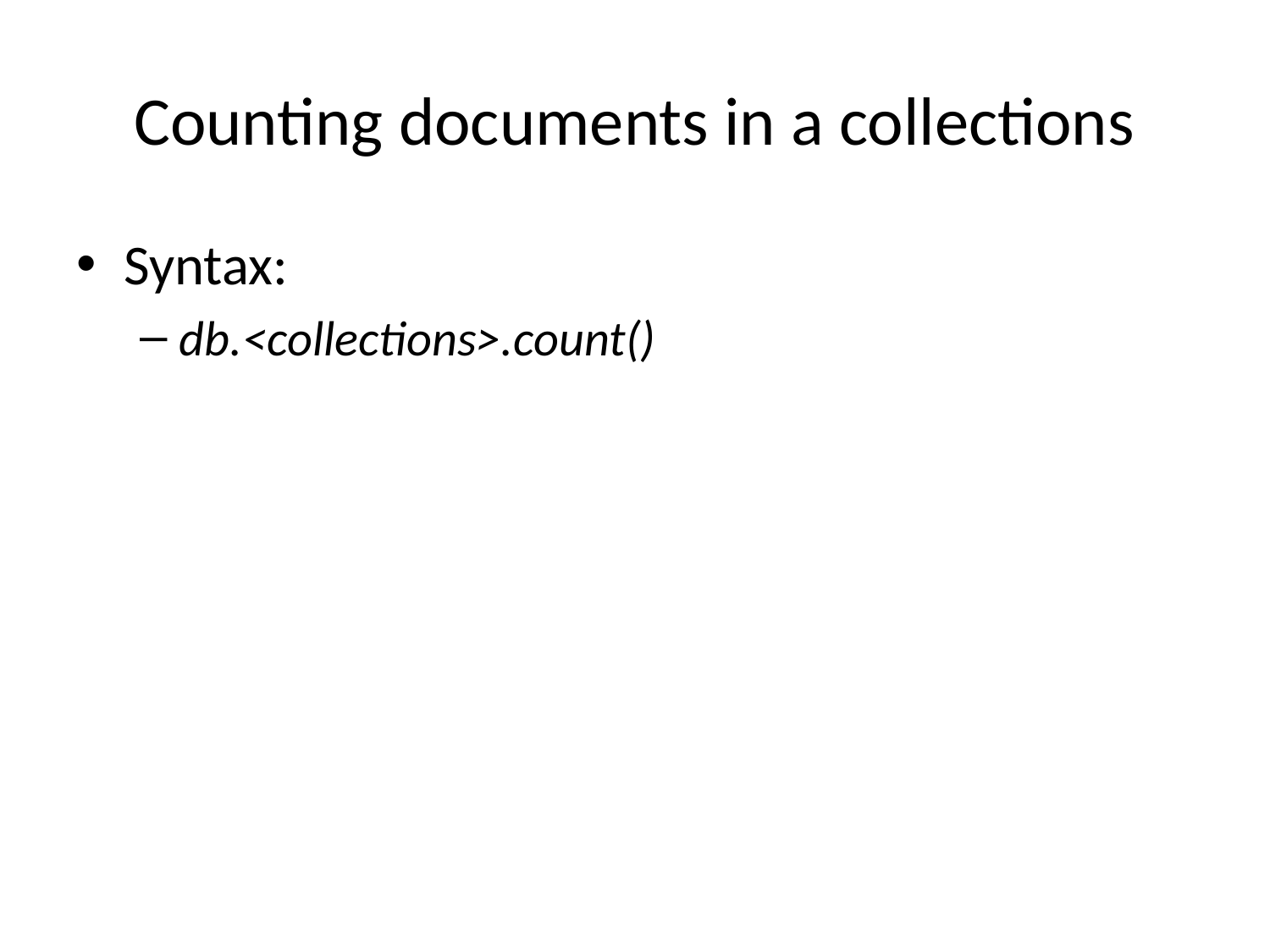

# Counting documents in a collections
Syntax:
db.<collections>.count()